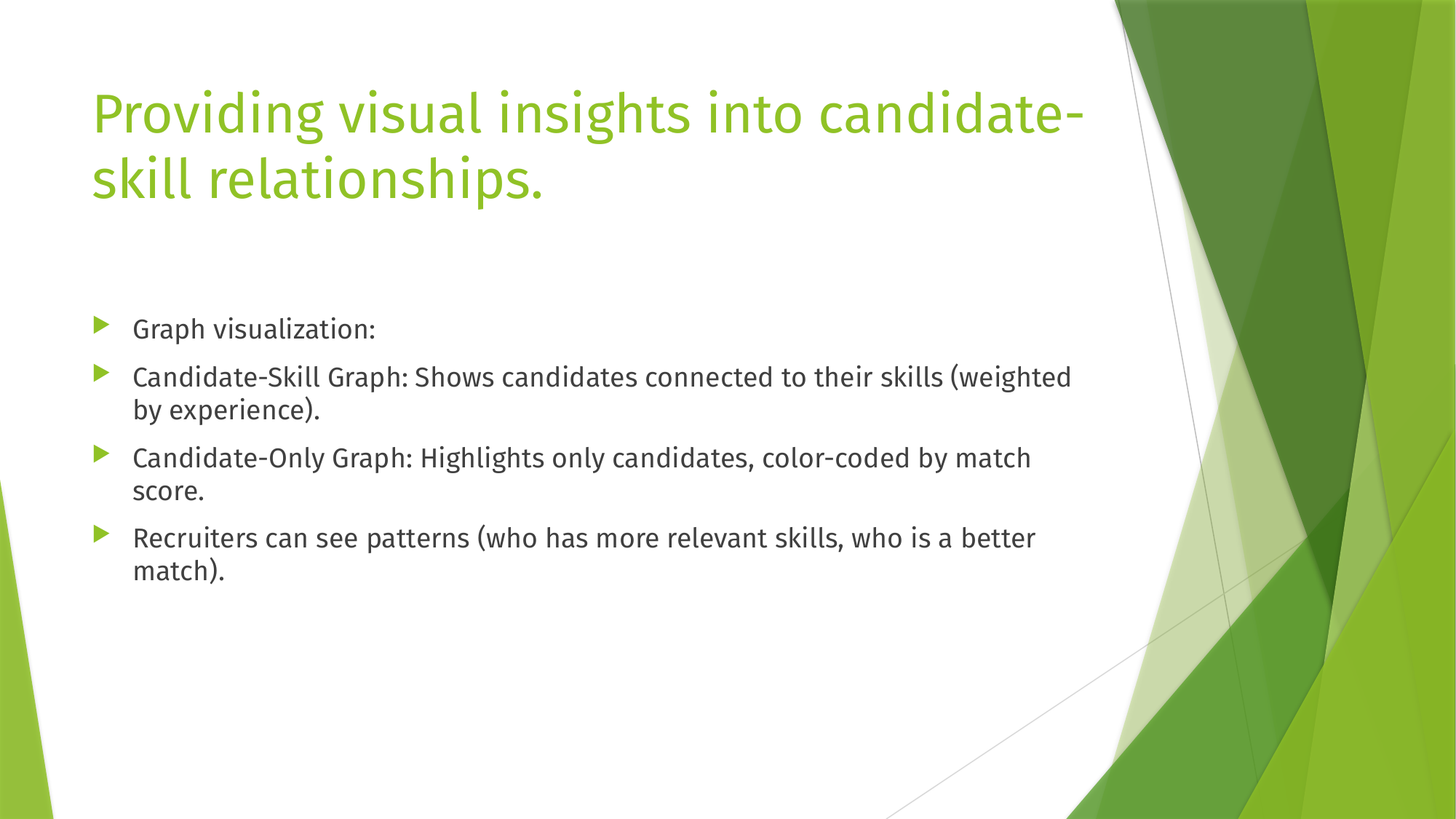

# Providing visual insights into candidate-skill relationships.

Graph visualization:
Candidate-Skill Graph: Shows candidates connected to their skills (weighted by experience).
Candidate-Only Graph: Highlights only candidates, color-coded by match score.
Recruiters can see patterns (who has more relevant skills, who is a better match).